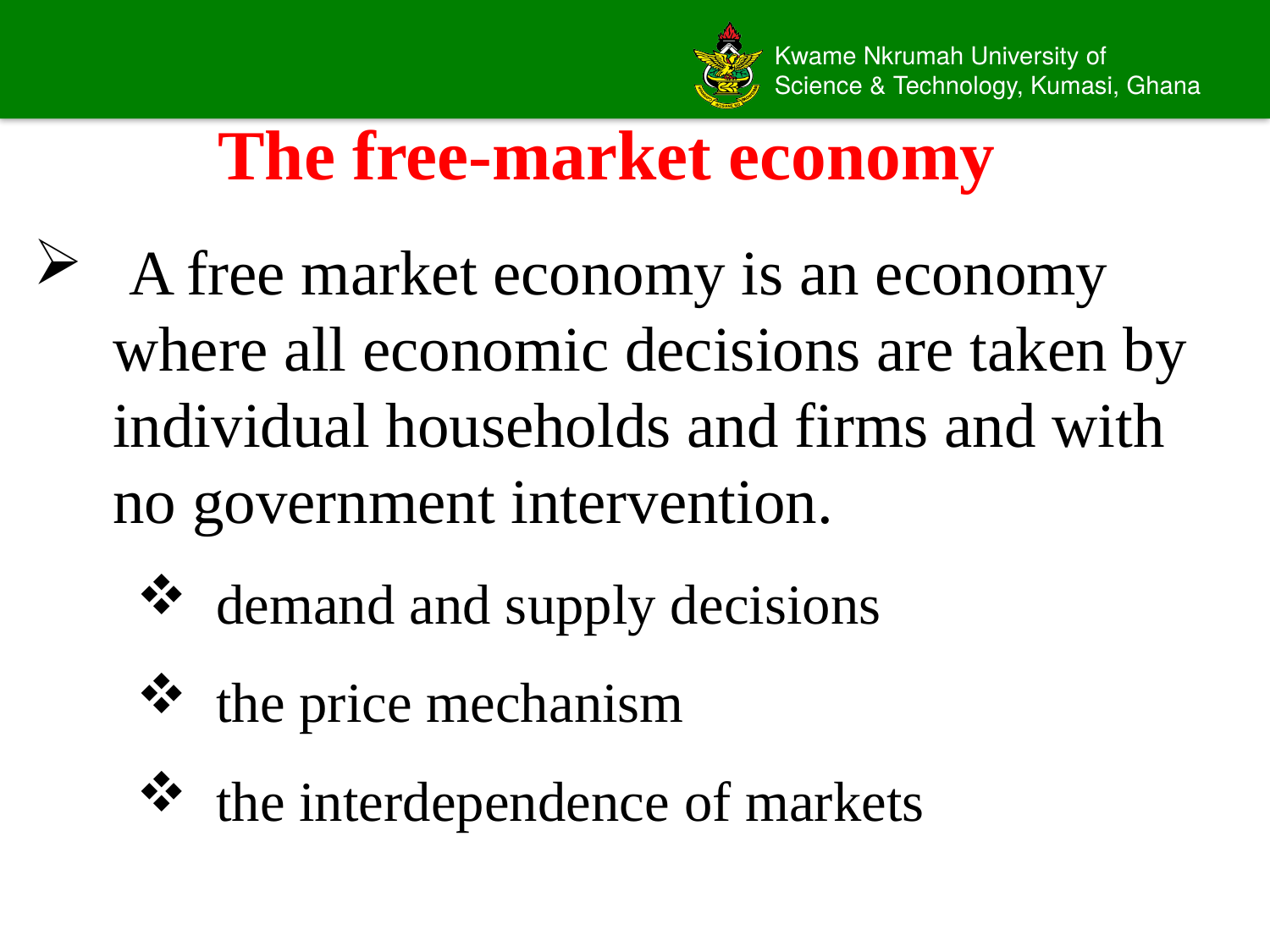

# The free-market economy
 A free market economy is an economy where all economic decisions are taken by individual households and firms and with no government intervention.
demand and supply decisions
the price mechanism
the interdependence of markets